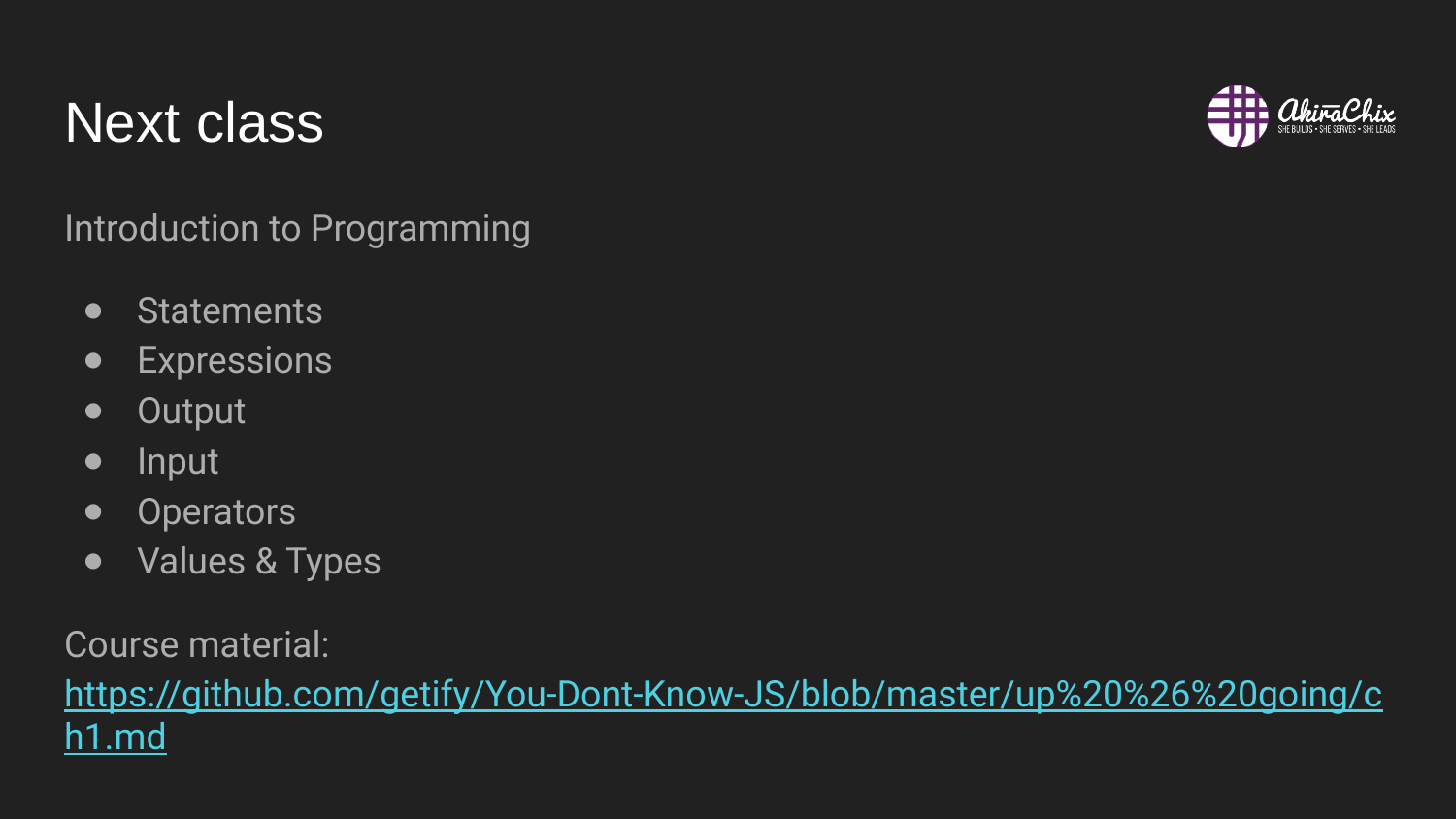

# Next class
Introduction to Programming
Statements
Expressions
Output
Input
Operators
Values & Types
Course material: https://github.com/getify/You-Dont-Know-JS/blob/master/up%20%26%20going/ch1.md